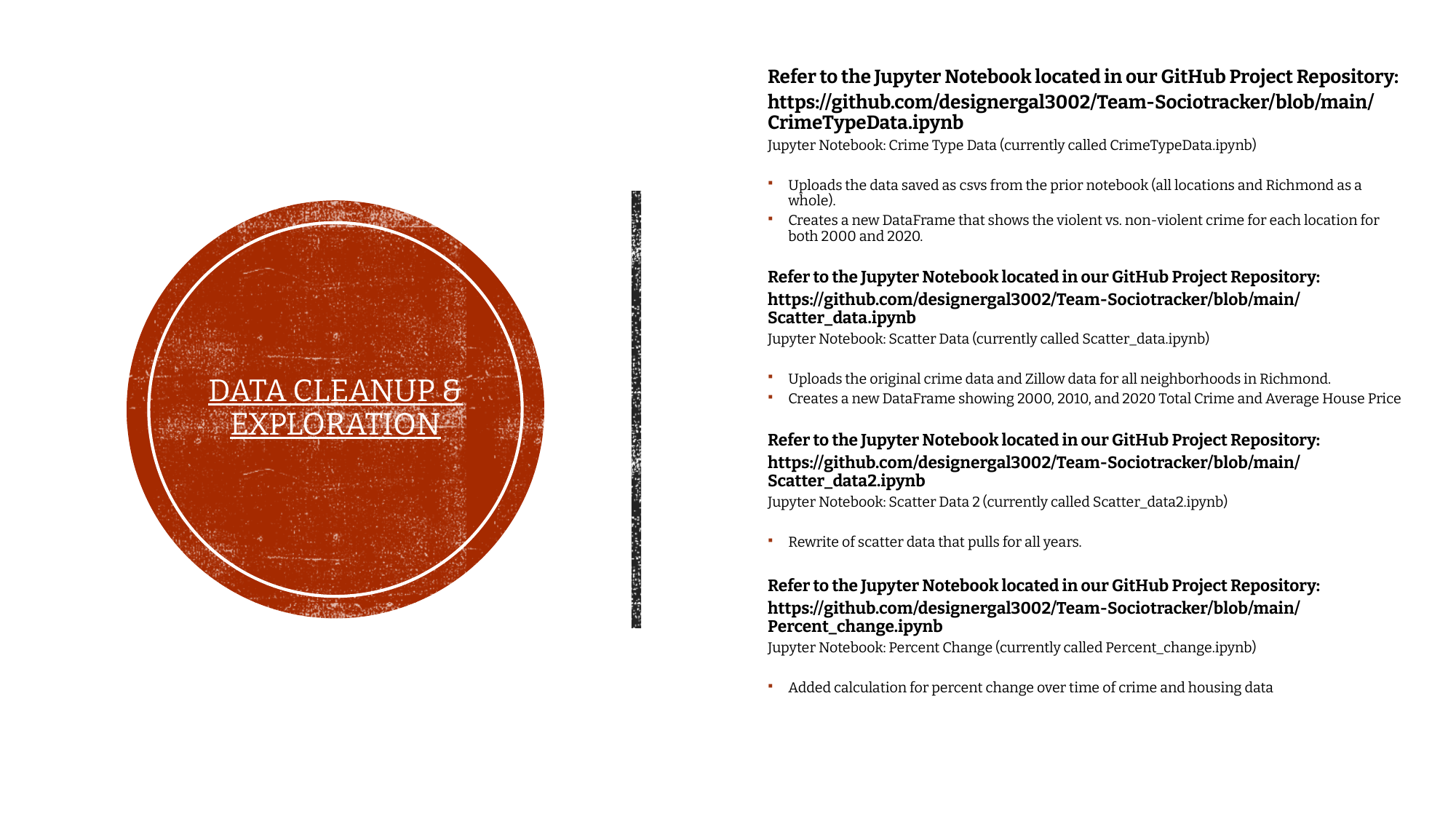

Refer to the Jupyter Notebook located in our GitHub Project Repository:
https://github.com/designergal3002/Team-Sociotracker/blob/main/CrimeTypeData.ipynb
Jupyter Notebook: Crime Type Data (currently called CrimeTypeData.ipynb)

Uploads the data saved as csvs from the prior notebook (all locations and Richmond as a whole).
Creates a new DataFrame that shows the violent vs. non-violent crime for each location for both 2000 and 2020.

Refer to the Jupyter Notebook located in our GitHub Project Repository:
https://github.com/designergal3002/Team-Sociotracker/blob/main/Scatter_data.ipynb
Jupyter Notebook: Scatter Data (currently called Scatter_data.ipynb)

Uploads the original crime data and Zillow data for all neighborhoods in Richmond.
Creates a new DataFrame showing 2000, 2010, and 2020 Total Crime and Average House Price

Refer to the Jupyter Notebook located in our GitHub Project Repository:
https://github.com/designergal3002/Team-Sociotracker/blob/main/Scatter_data2.ipynb
Jupyter Notebook: Scatter Data 2 (currently called Scatter_data2.ipynb)

Rewrite of scatter data that pulls for all years.

Refer to the Jupyter Notebook located in our GitHub Project Repository:
https://github.com/designergal3002/Team-Sociotracker/blob/main/Percent_change.ipynb
Jupyter Notebook: Percent Change (currently called Percent_change.ipynb)

Added calculation for percent change over time of crime and housing data

# DATA CLEANUP & EXPLORATION